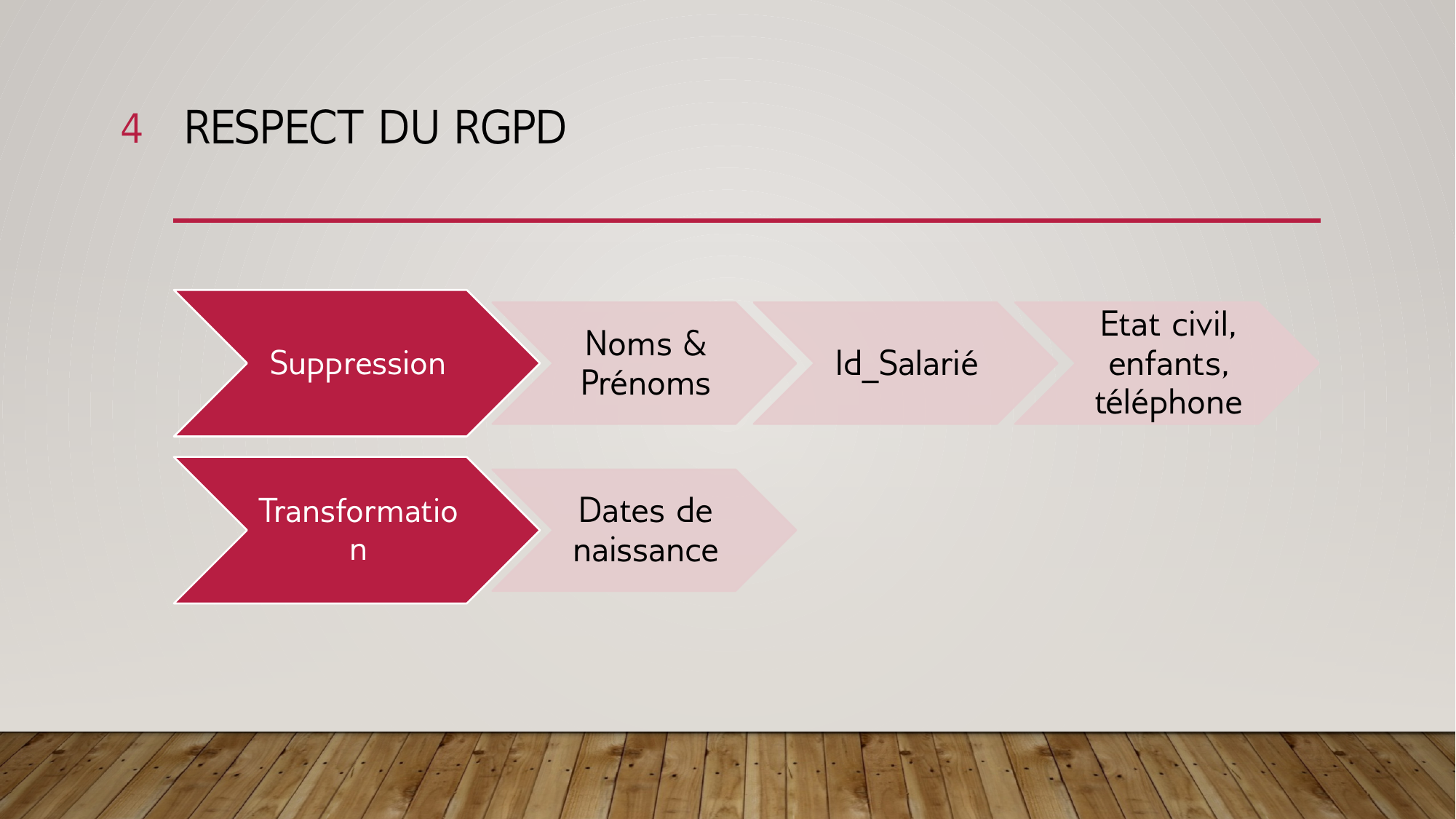

4
# Respect du RGPD
Suppression
Noms & Prénoms
Id_Salarié
Etat civil, enfants, téléphone
Transformation
Dates de naissance